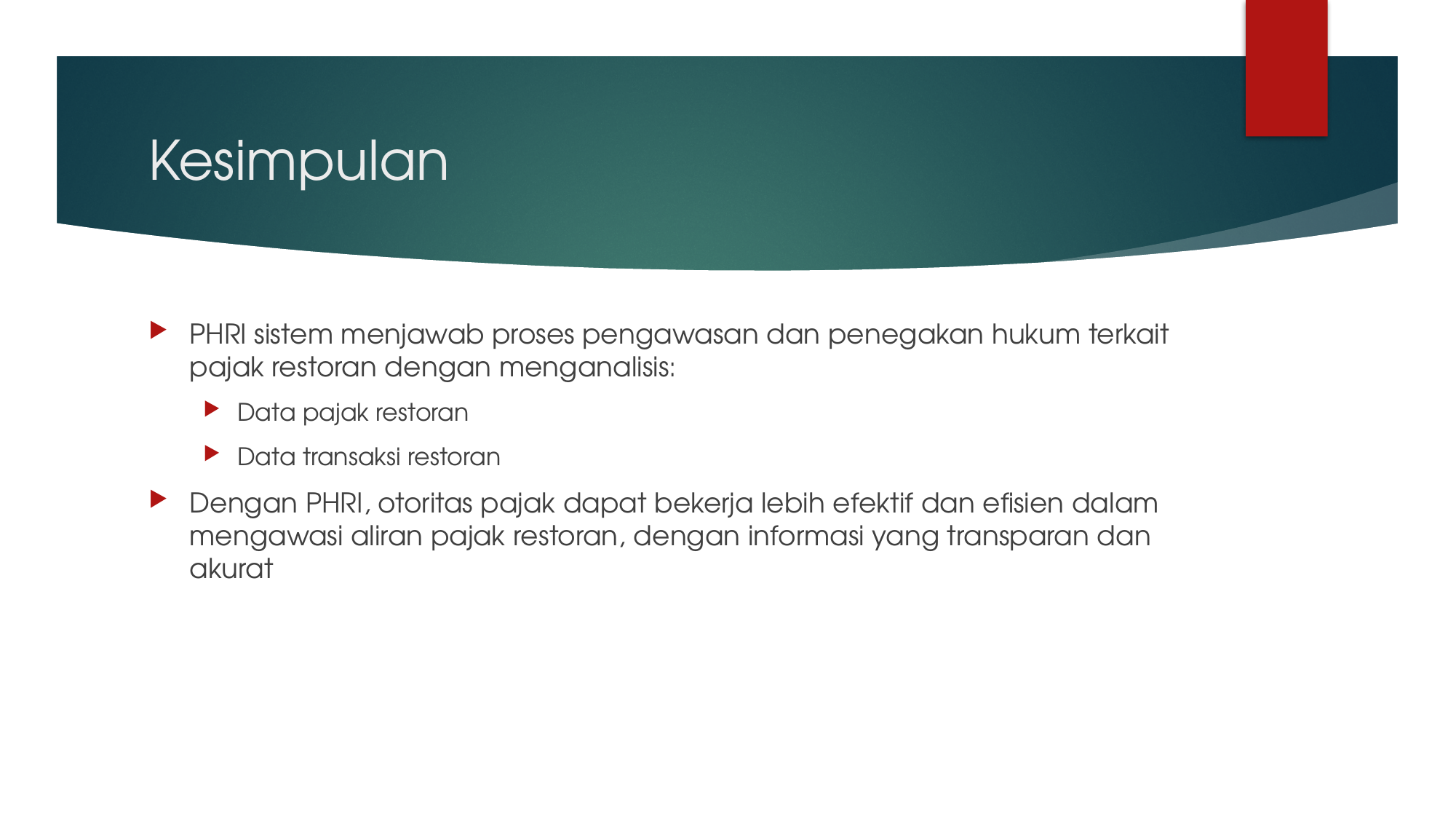

# Kesimpulan
PHRI sistem menjawab proses pengawasan dan penegakan hukum terkait pajak restoran dengan menganalisis:
Data pajak restoran
Data transaksi restoran
Dengan PHRI, otoritas pajak dapat bekerja lebih efektif dan efisien dalam mengawasi aliran pajak restoran, dengan informasi yang transparan dan akurat